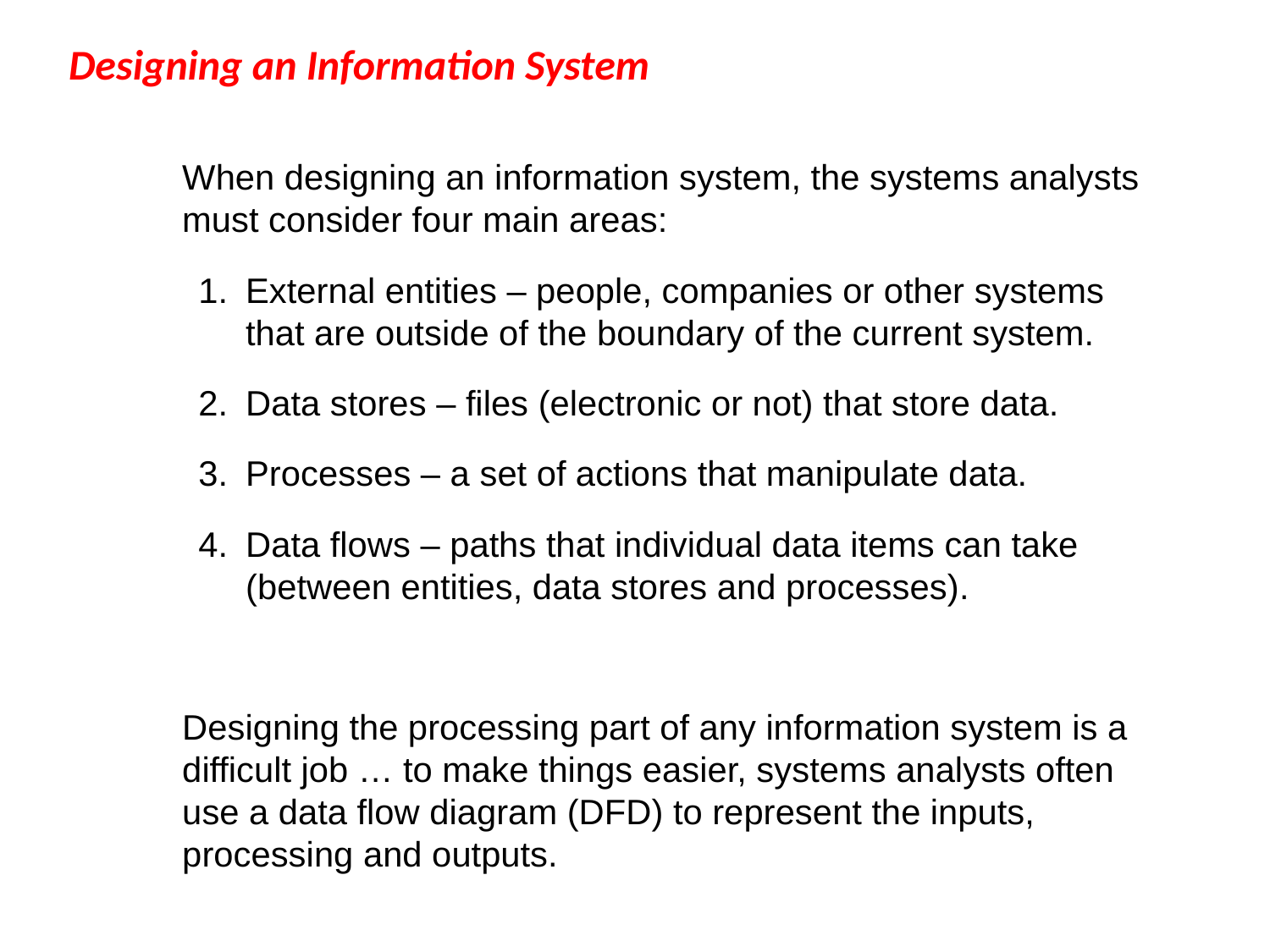

Designing an Information System
When designing an information system, the systems analysts must consider four main areas:
External entities – people, companies or other systems that are outside of the boundary of the current system.
Data stores – files (electronic or not) that store data.
Processes – a set of actions that manipulate data.
Data flows – paths that individual data items can take (between entities, data stores and processes).

Designing the processing part of any information system is a difficult job … to make things easier, systems analysts often use a data flow diagram (DFD) to represent the inputs, processing and outputs.